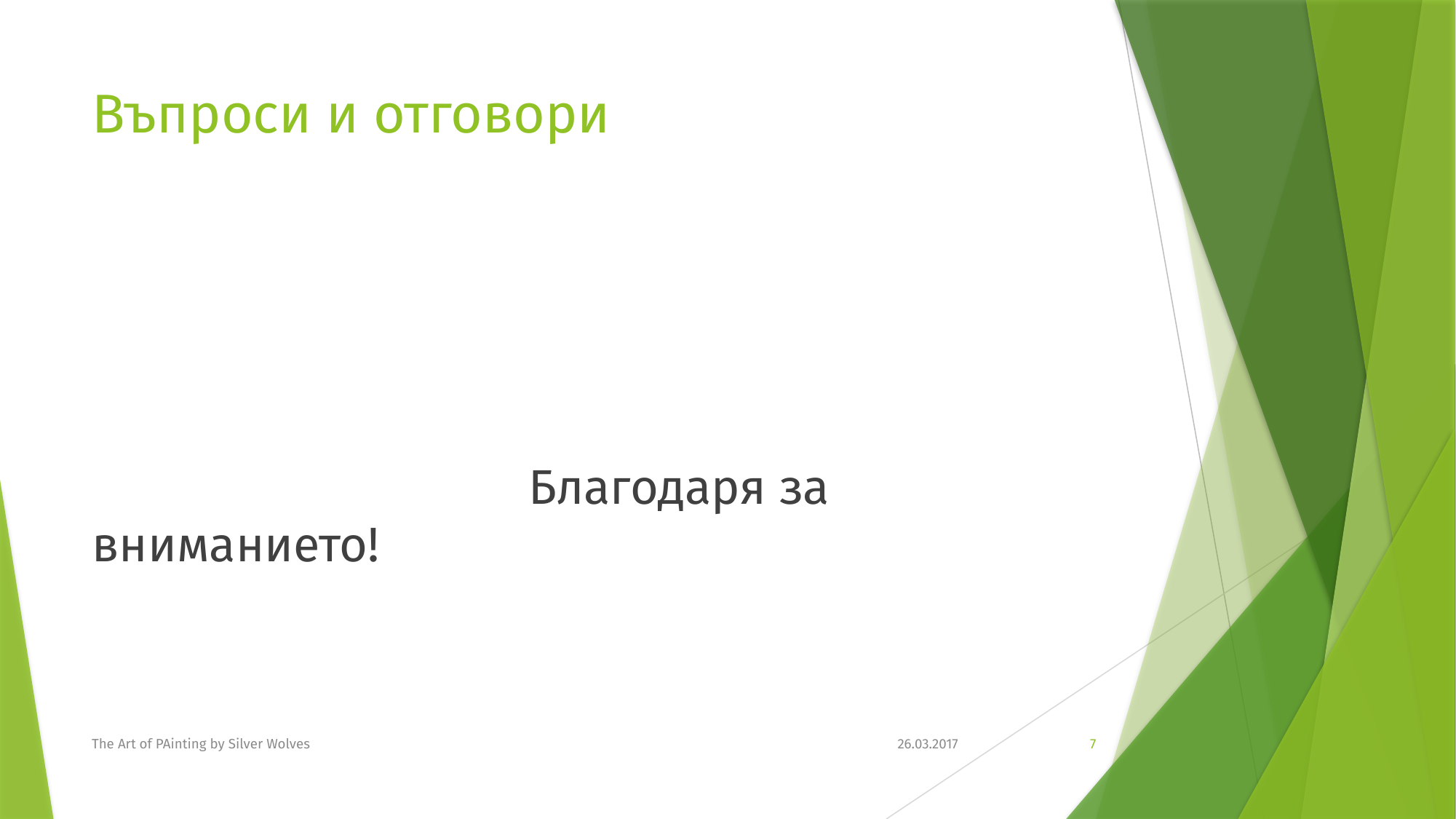

# Въпроси и отговори

				Благодаря за вниманието!
The Art of PAinting by Silver Wolves
26.03.2017
7